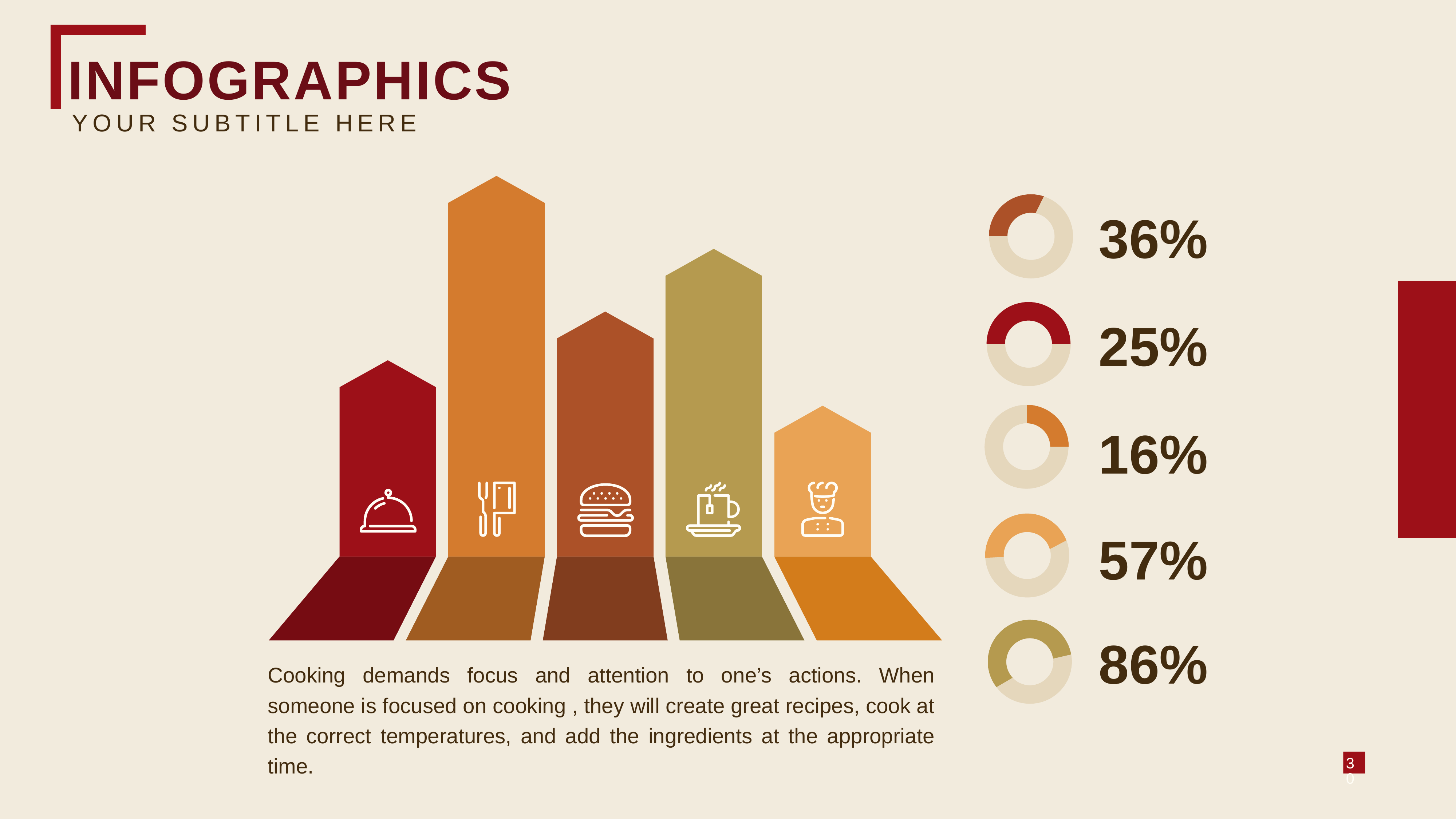

INFOGRAPHICS
YOUR SUBTITLE HERE

36%

25%

16%

57%

86%
Cooking demands focus and attention to one’s actions. When someone is focused on cooking , they will create great recipes, cook at the correct temperatures, and add the ingredients at the appropriate time.